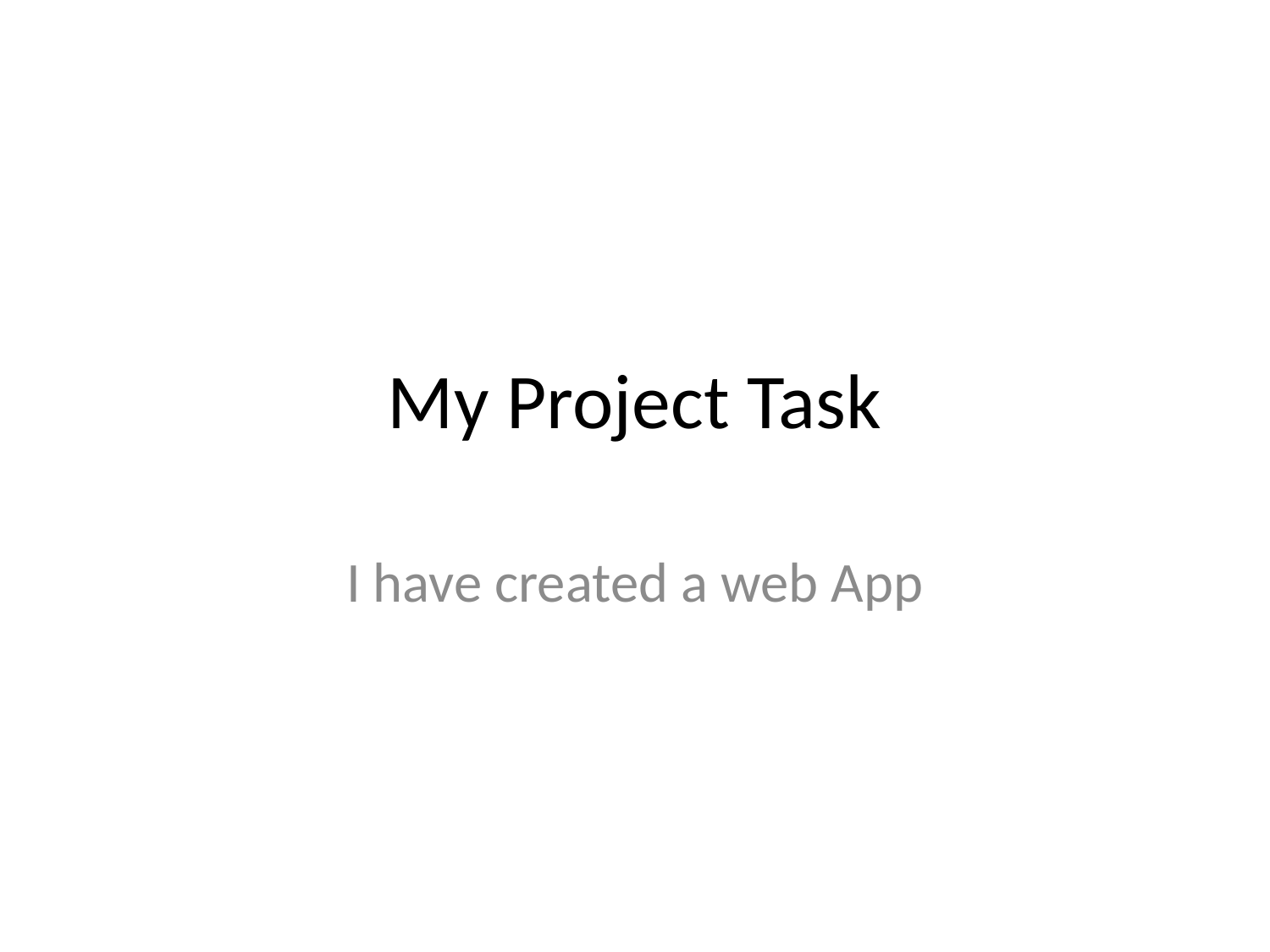

# My Project Task
I have created a web App